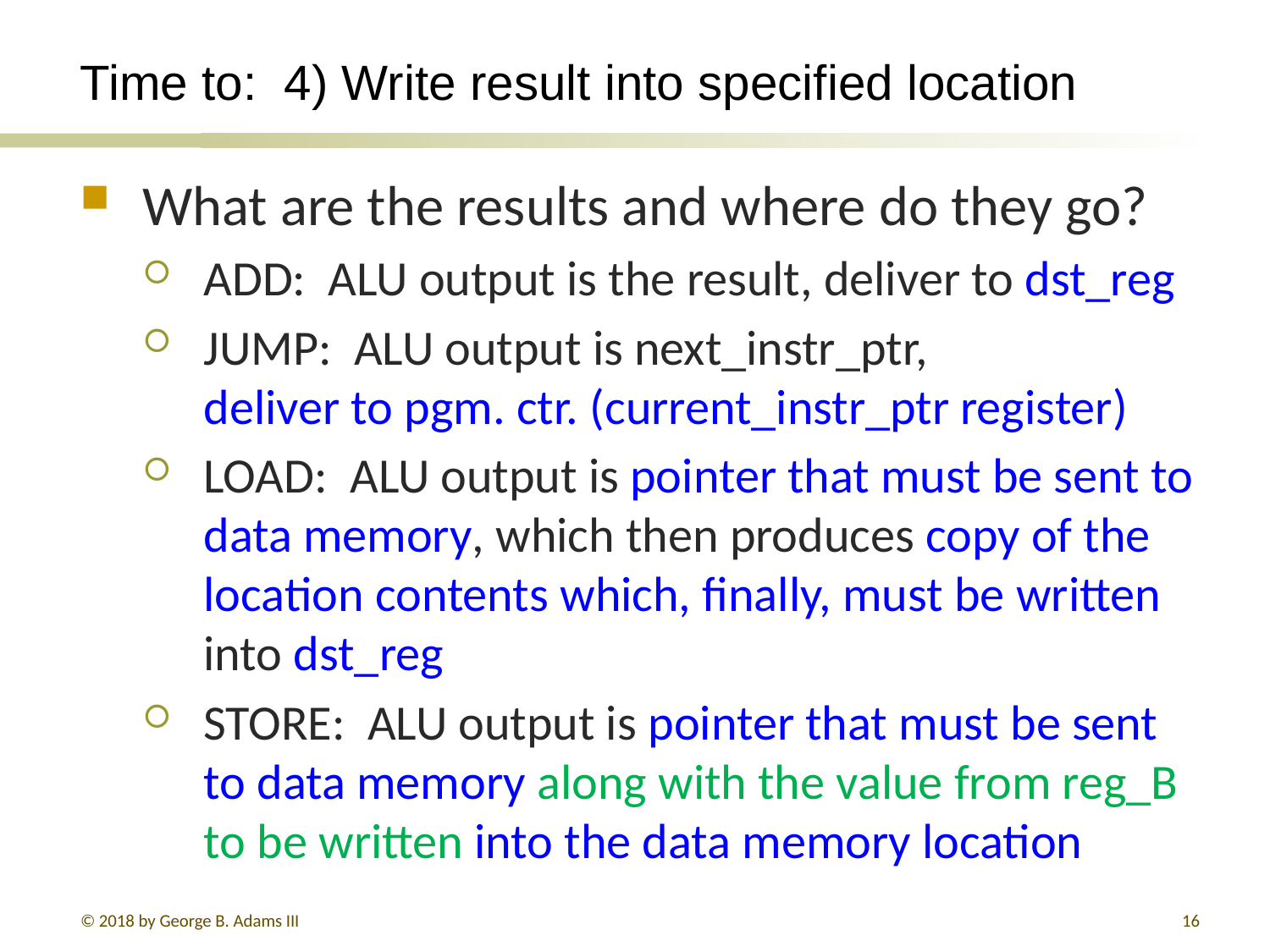

# Time to:  4) Write result into specified location
What are the results and where do they go?
ADD:  ALU output is the result, deliver to dst_reg
JUMP:  ALU output is next_instr_ptr,
deliver to pgm. ctr. (current_instr_ptr register)
LOAD:  ALU output is pointer that must be sent to data memory, which then produces copy of the location contents which, finally, must be written into dst_reg
STORE:  ALU output is pointer that must be sent to data memory along with the value from reg_B to be written into the data memory location

© 2018 by George B. Adams III
16